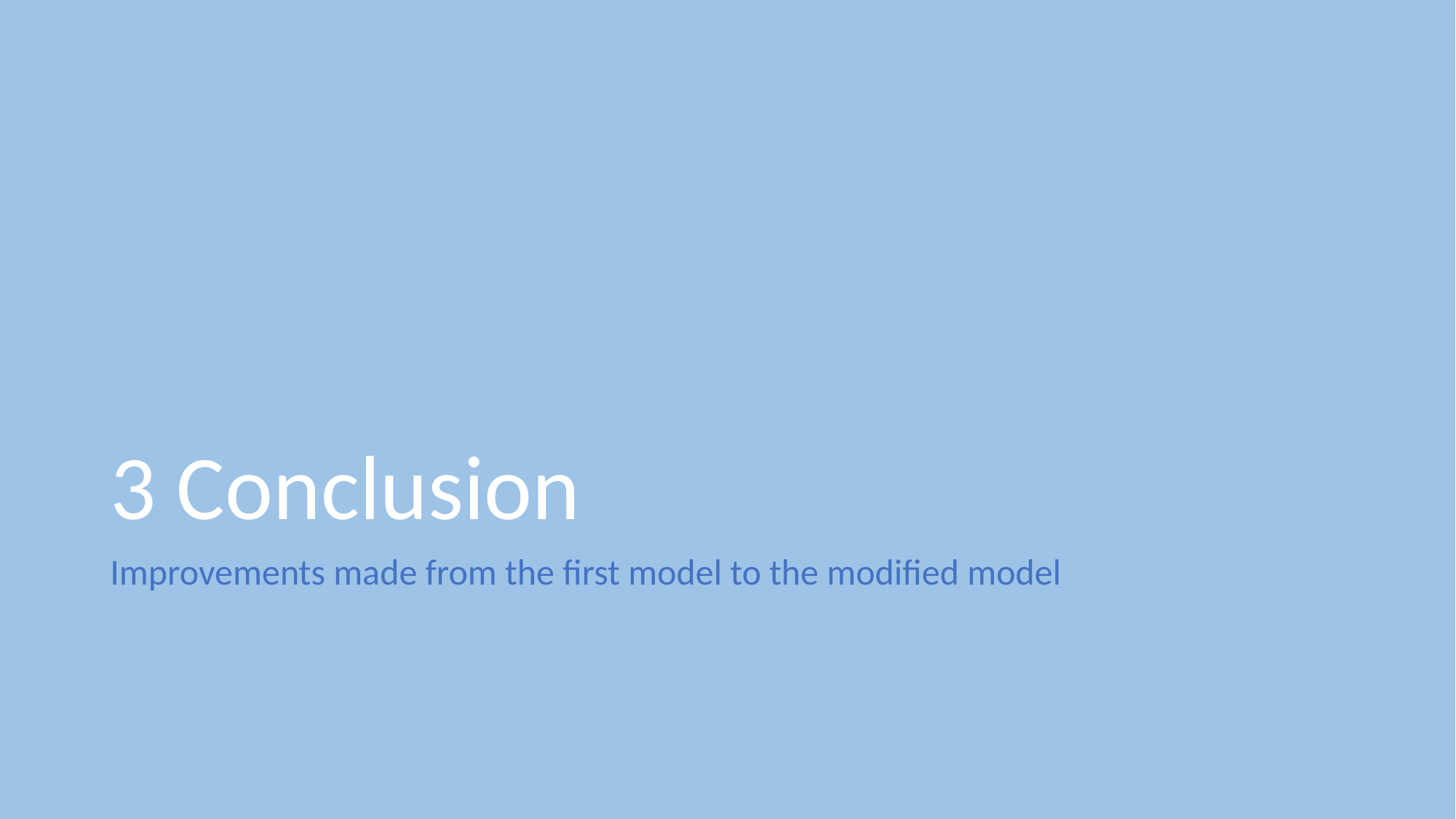

# 3 Conclusion
Improvements made from the first model to the modified model